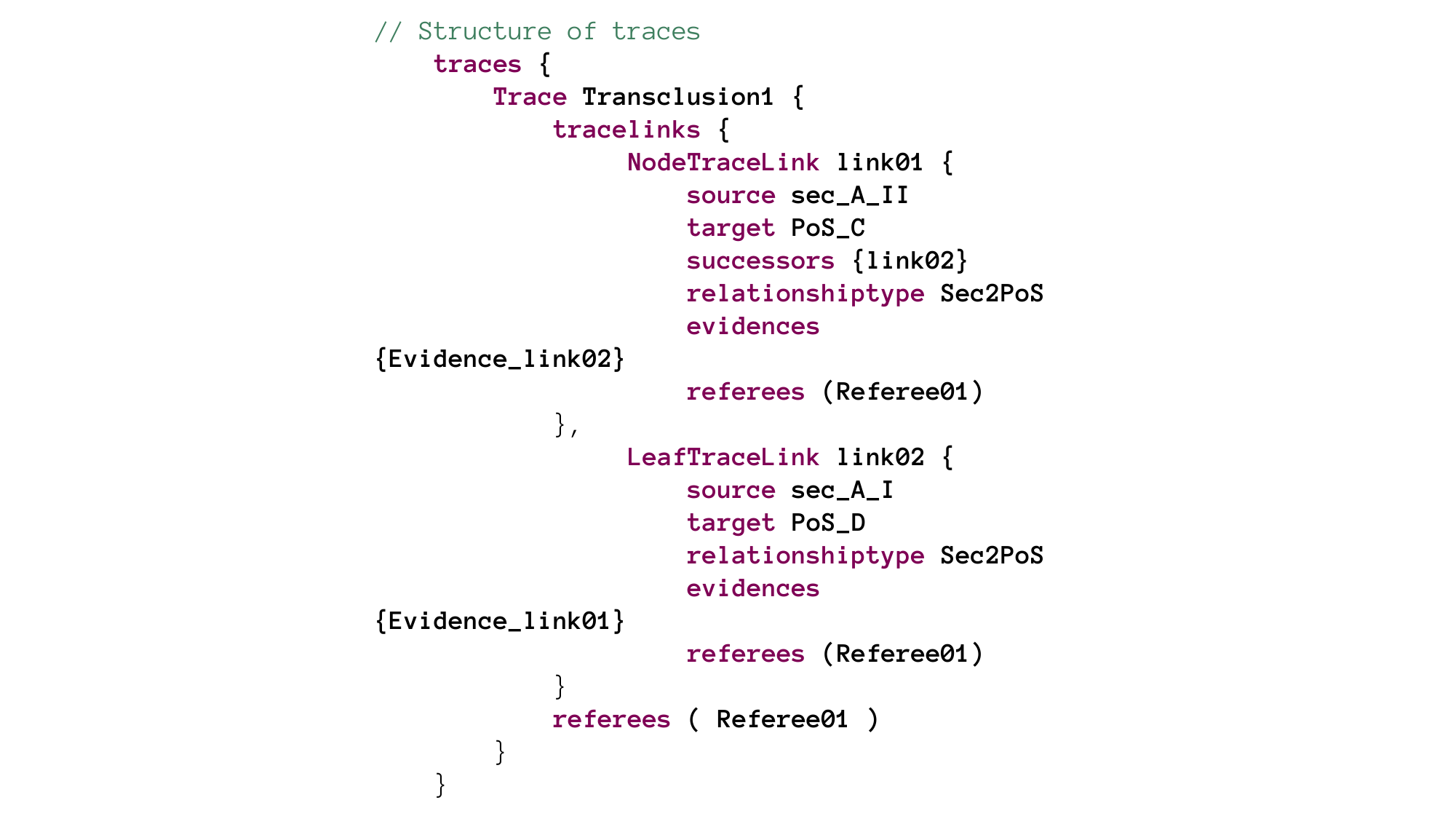

// Structure of traces
    traces {
        Trace Transclusion1 {
            tracelinks {
                 NodeTraceLink link01 {
                     source sec_A_II
                     target PoS_C
                     successors {link02}
                     relationshiptype Sec2PoS
                     evidences {Evidence_link02}
                     referees (Referee01)
            },
                 LeafTraceLink link02 {
                     source sec_A_I
                     target PoS_D
                     relationshiptype Sec2PoS
                     evidences {Evidence_link01}
                     referees (Referee01)
            }
            referees ( Referee01 )
        }
    }